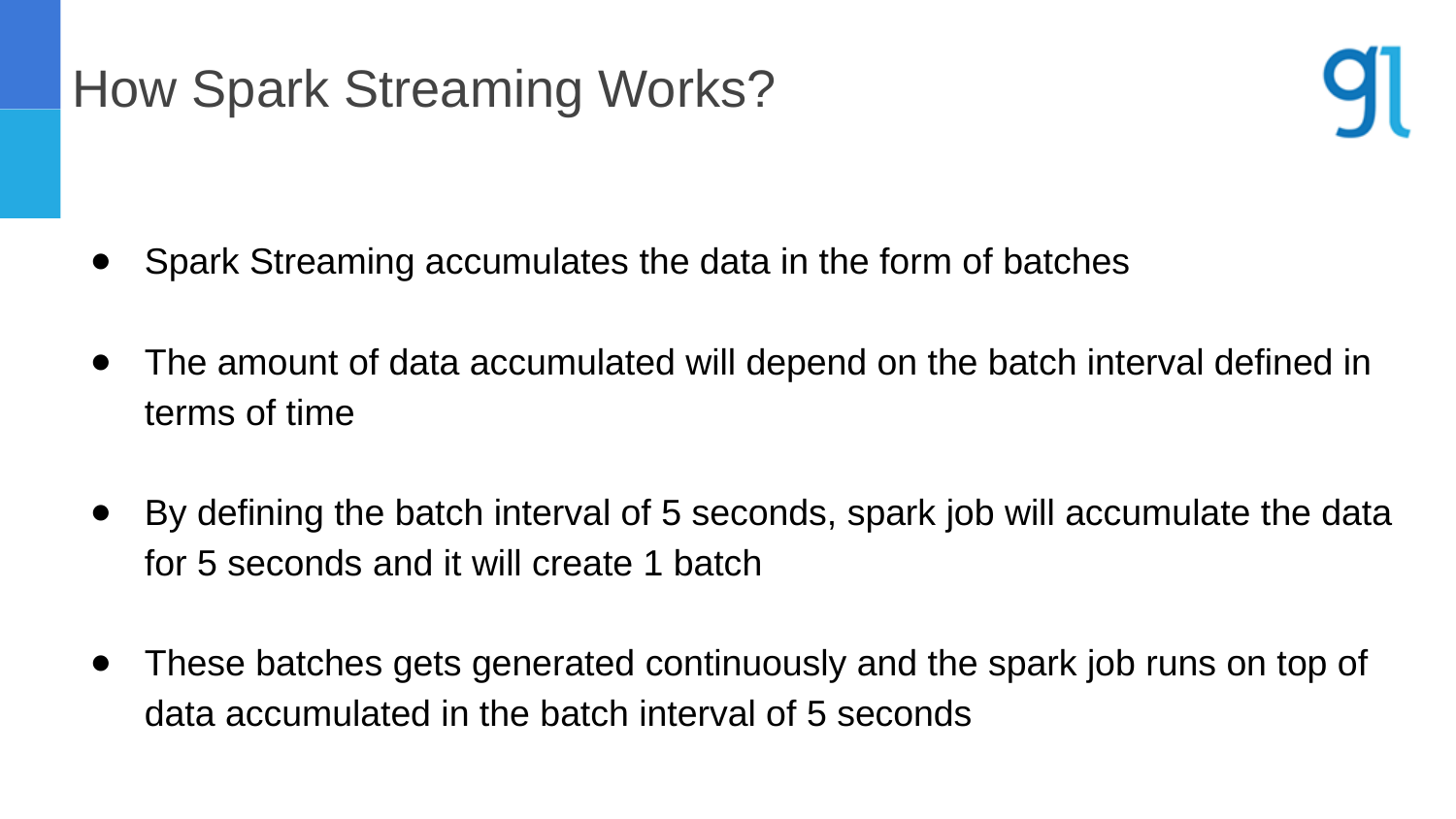

How Spark Streaming Works?
Spark Streaming accumulates the data in the form of batches

The amount of data accumulated will depend on the batch interval defined in terms of time

By defining the batch interval of 5 seconds, spark job will accumulate the data for 5 seconds and it will create 1 batch

These batches gets generated continuously and the spark job runs on top of data accumulated in the batch interval of 5 seconds